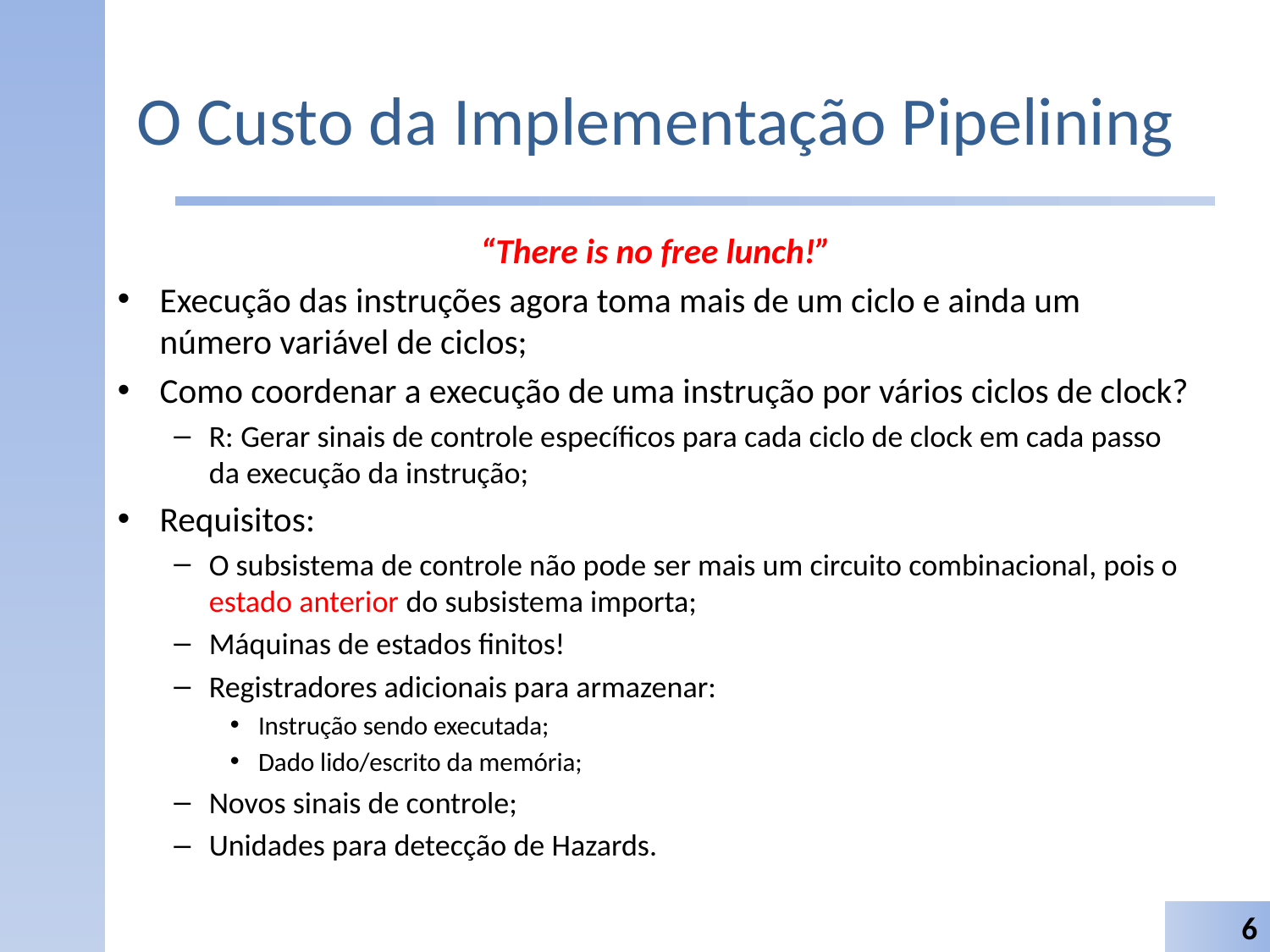

# O Custo da Implementação Pipelining
“There is no free lunch!”
Execução das instruções agora toma mais de um ciclo e ainda um número variável de ciclos;
Como coordenar a execução de uma instrução por vários ciclos de clock?
R: Gerar sinais de controle específicos para cada ciclo de clock em cada passo da execução da instrução;
Requisitos:
O subsistema de controle não pode ser mais um circuito combinacional, pois o estado anterior do subsistema importa;
Máquinas de estados finitos!
Registradores adicionais para armazenar:
Instrução sendo executada;
Dado lido/escrito da memória;
Novos sinais de controle;
Unidades para detecção de Hazards.

6